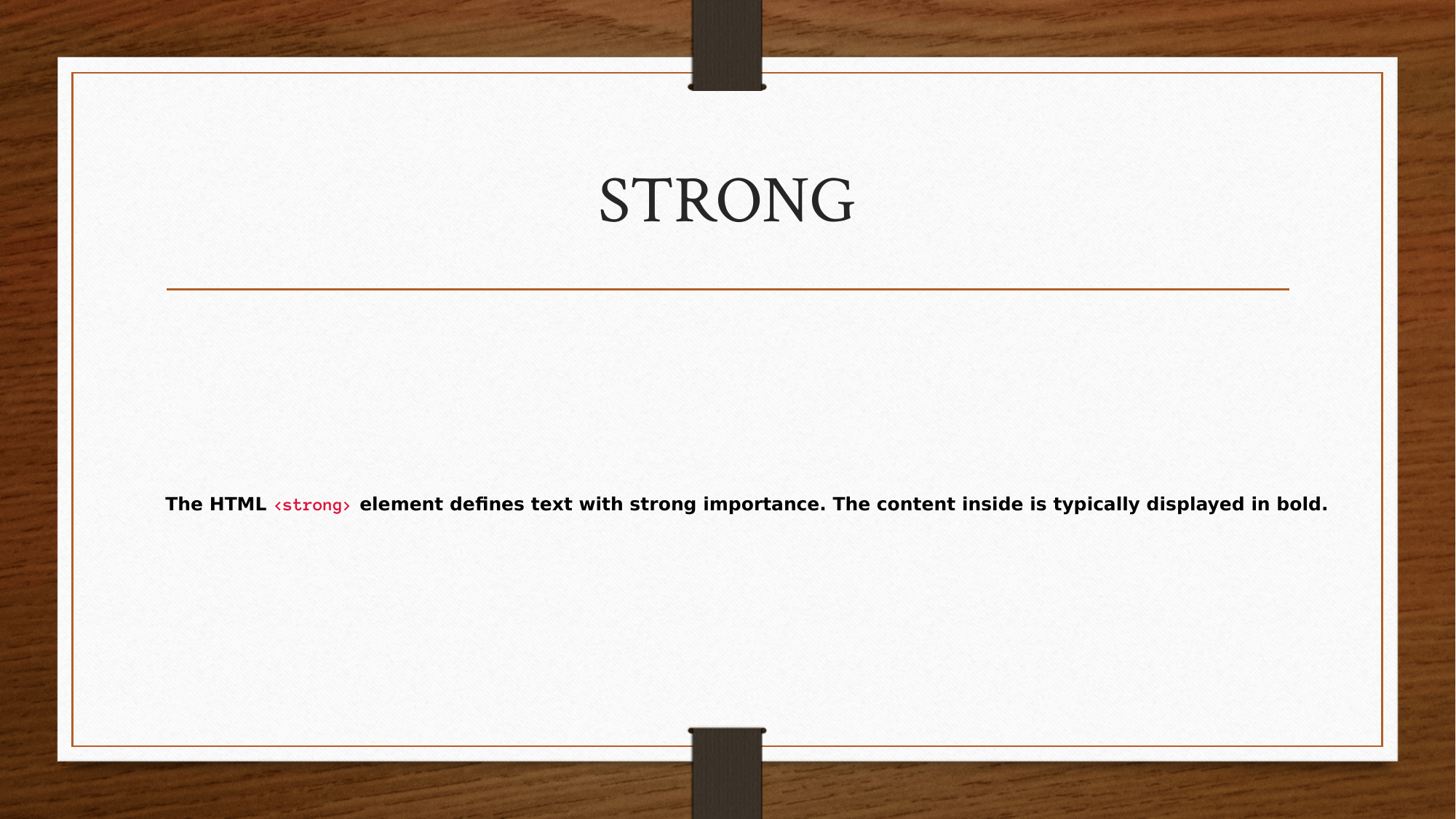

# STRONG
The HTML <strong> element defines text with strong importance. The content inside is typically displayed in bold.